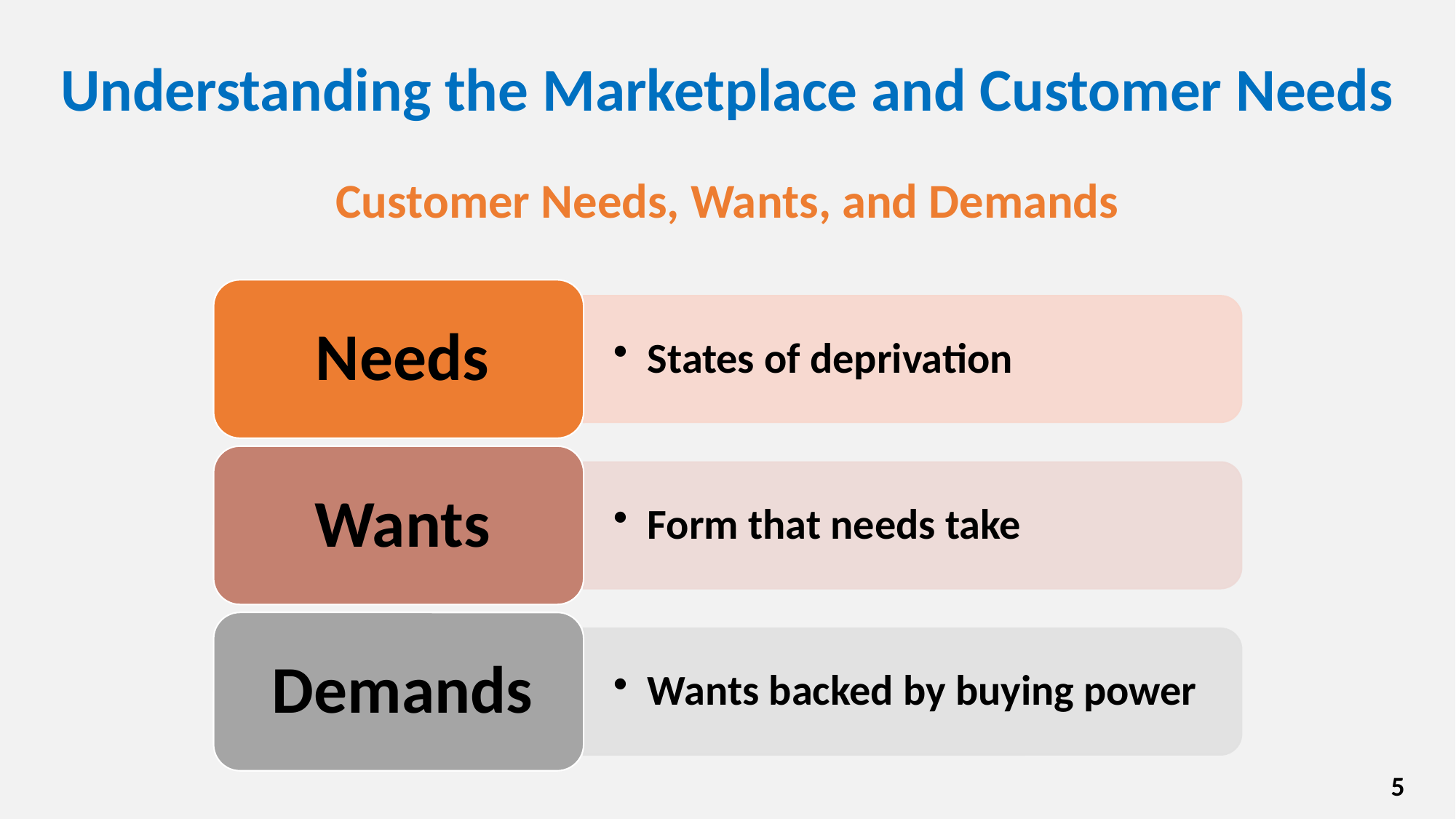

# Understanding the Marketplace and Customer Needs
Customer Needs, Wants, and Demands

States of deprivation
Needs
Form that needs take
Wants
Wants backed by buying power
Demands
5